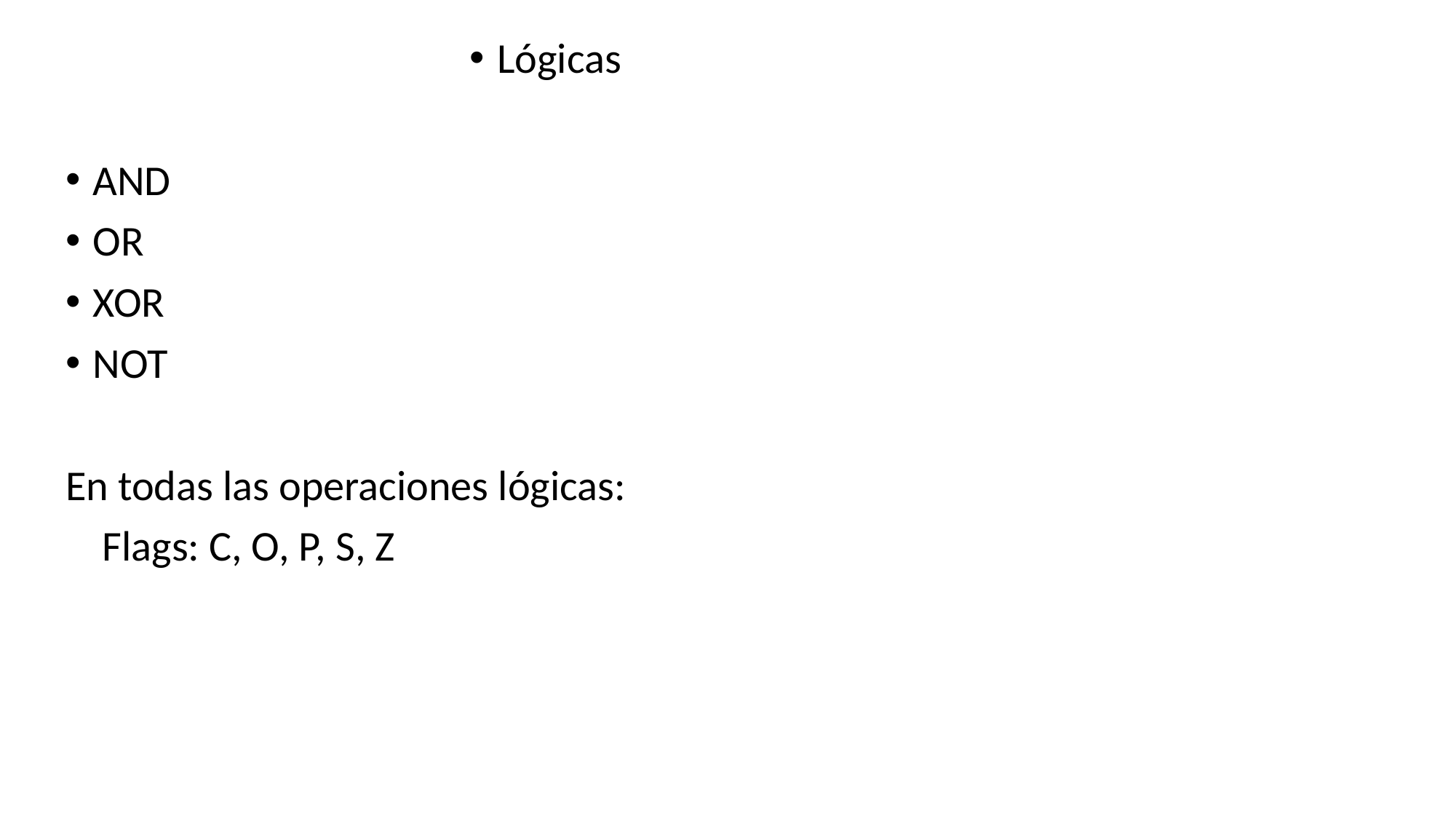

Lógicas

AND
OR
XOR
NOT

En todas las operaciones lógicas:
	 Flags: C, O, P, S, Z